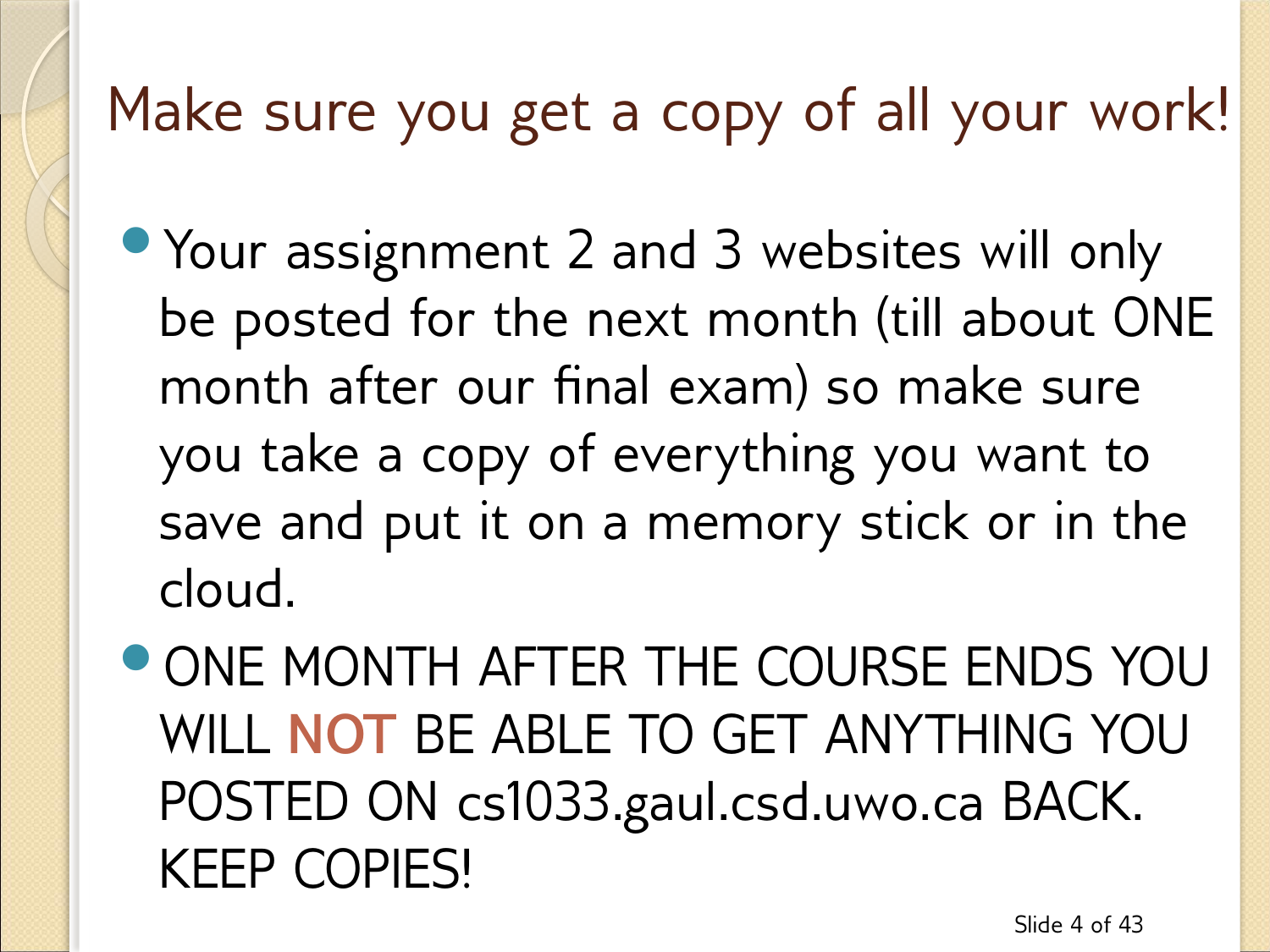

# Make sure you get a copy of all your work!
Your assignment 2 and 3 websites will only be posted for the next month (till about ONE month after our final exam) so make sure you take a copy of everything you want to save and put it on a memory stick or in the cloud.
ONE MONTH AFTER THE COURSE ENDS YOU WILL NOT BE ABLE TO GET ANYTHING YOU POSTED ON cs1033.gaul.csd.uwo.ca BACK. KEEP COPIES!